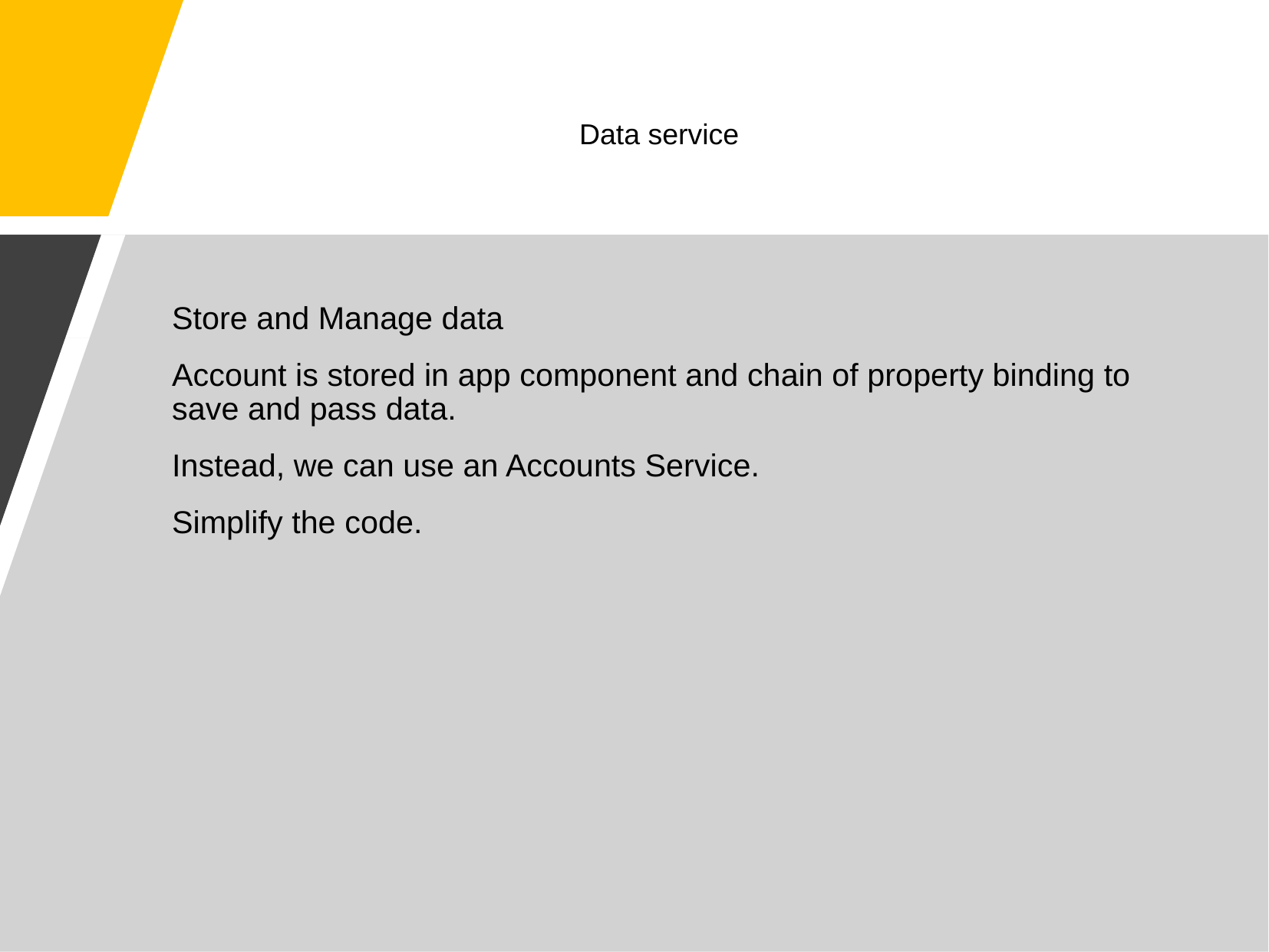

# Data service

Store and Manage data
Account is stored in app component and chain of property binding to save and pass data.
Instead, we can use an Accounts Service.
Simplify the code.